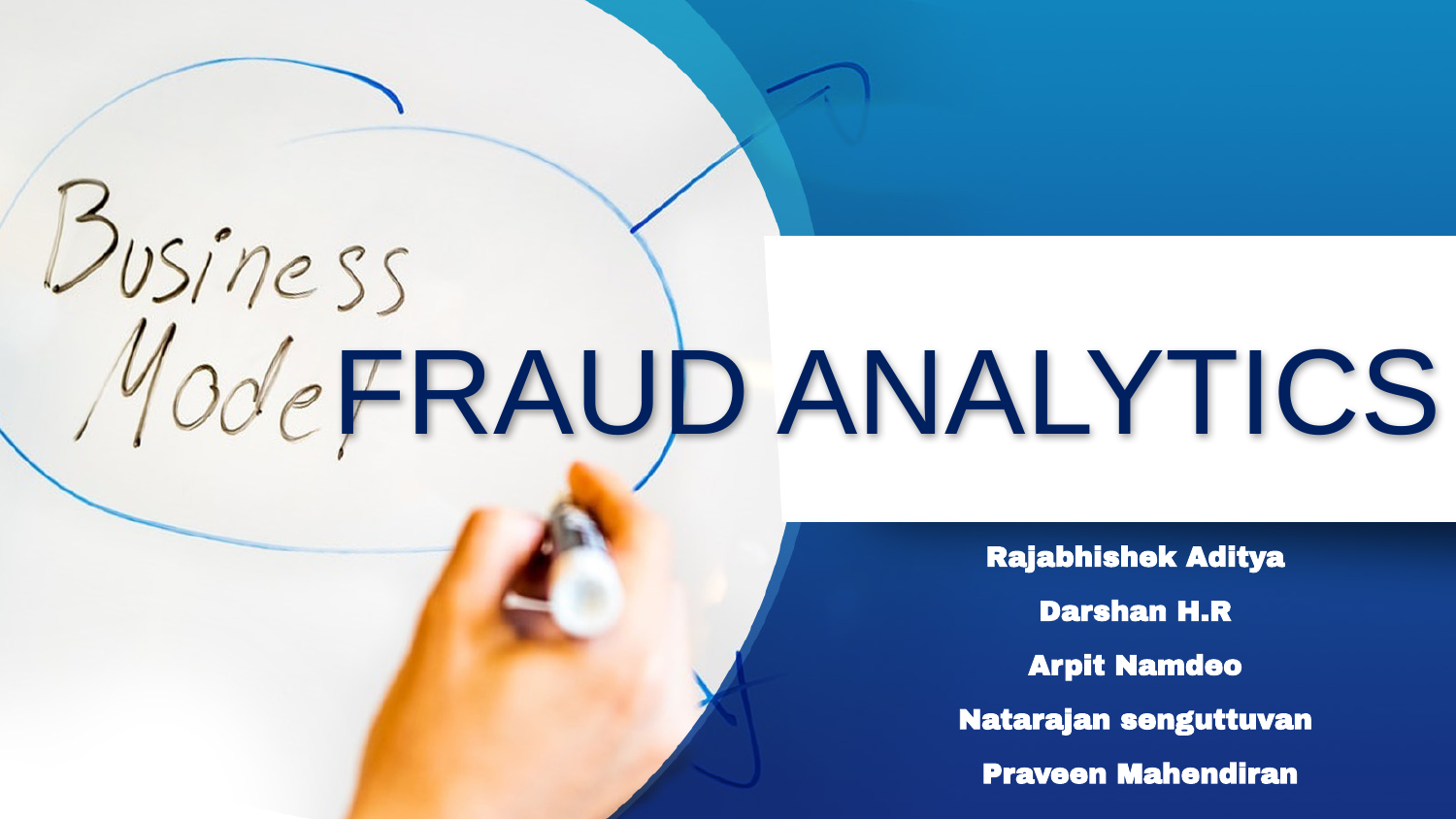

# FRAUD ANALYTICS
Rajabhishek Aditya
Darshan H.R
Arpit Namdeo
Natarajan senguttuvan
Praveen Mahendiran